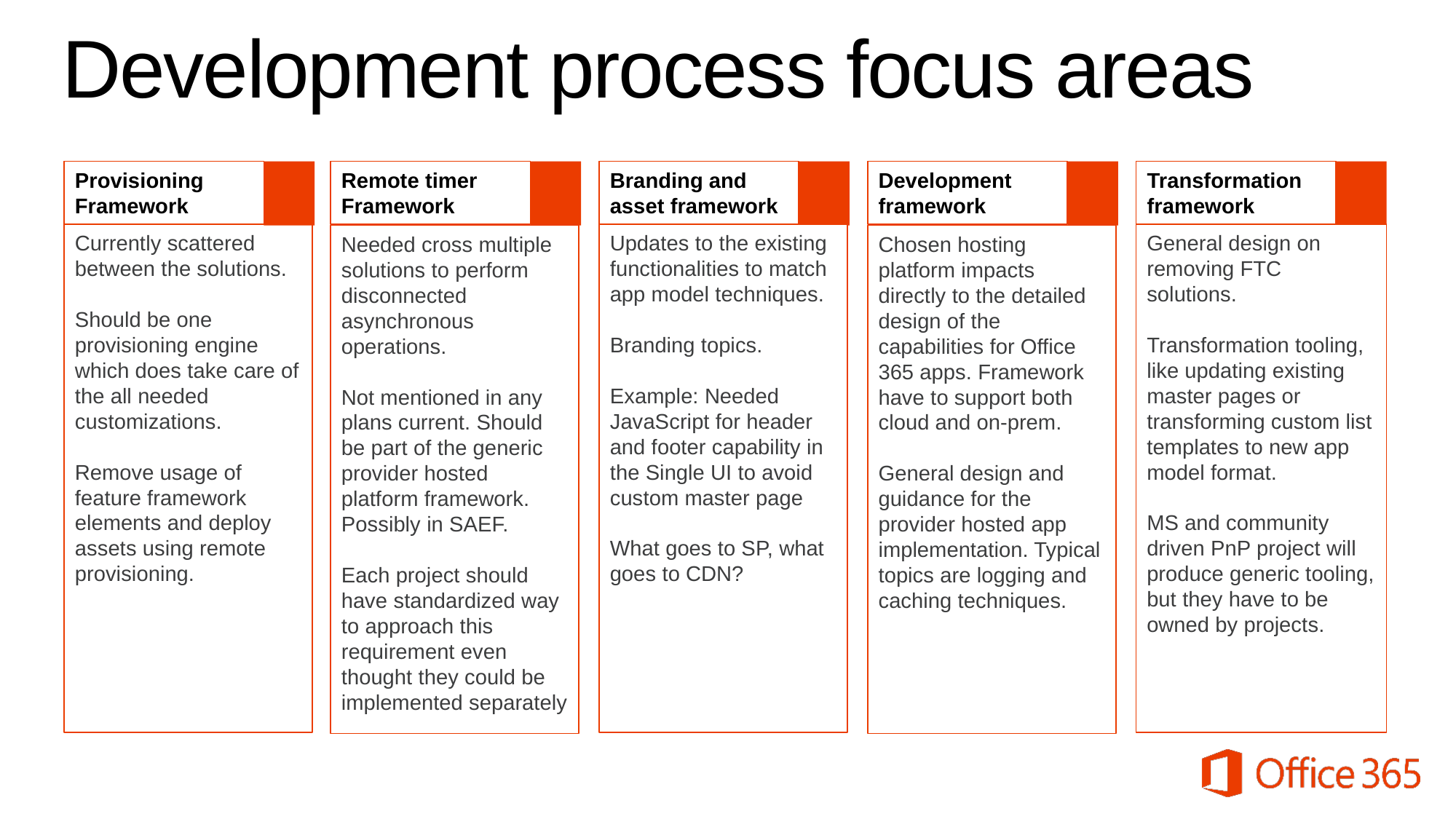

# Development process focus areas

Provisioning Framework

Remote timer Framework

Branding and asset framework

Development framework

Transformation framework
Currently scattered between the solutions.

Should be one provisioning engine which does take care of the all needed customizations.

Remove usage of feature framework elements and deploy assets using remote provisioning.
Updates to the existing functionalities to match app model techniques.

Branding topics.

Example: Needed JavaScript for header and footer capability in the Single UI to avoid custom master page

What goes to SP, what goes to CDN?
General design on removing FTC solutions.

Transformation tooling, like updating existing master pages or transforming custom list templates to new app model format.

MS and community driven PnP project will produce generic tooling, but they have to be owned by projects.
Needed cross multiple solutions to perform disconnected asynchronous operations.

Not mentioned in any plans current. Should be part of the generic provider hosted platform framework. Possibly in SAEF.

Each project should have standardized way to approach this requirement even thought they could be implemented separately
Chosen hosting platform impacts directly to the detailed design of the capabilities for Office 365 apps. Framework have to support both cloud and on-prem.

General design and guidance for the provider hosted app implementation. Typical topics are logging and caching techniques.